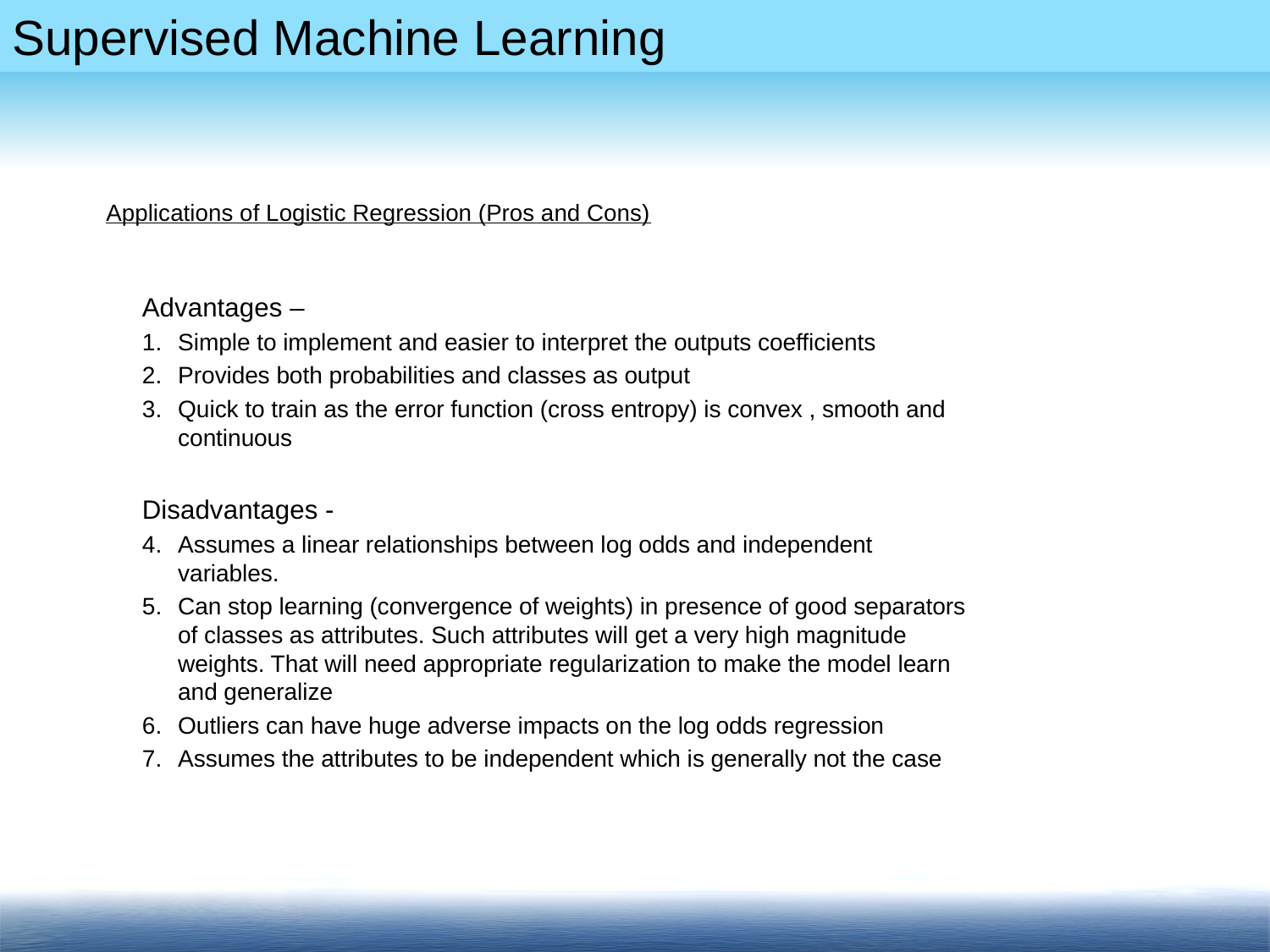

Applications of Logistic Regression (Pros and Cons)
Advantages –
Simple to implement and easier to interpret the outputs coefficients
Provides both probabilities and classes as output
Quick to train as the error function (cross entropy) is convex , smooth and continuous

Disadvantages -
Assumes a linear relationships between log odds and independent variables.
Can stop learning (convergence of weights) in presence of good separators of classes as attributes. Such attributes will get a very high magnitude weights. That will need appropriate regularization to make the model learn and generalize
Outliers can have huge adverse impacts on the log odds regression
Assumes the attributes to be independent which is generally not the case